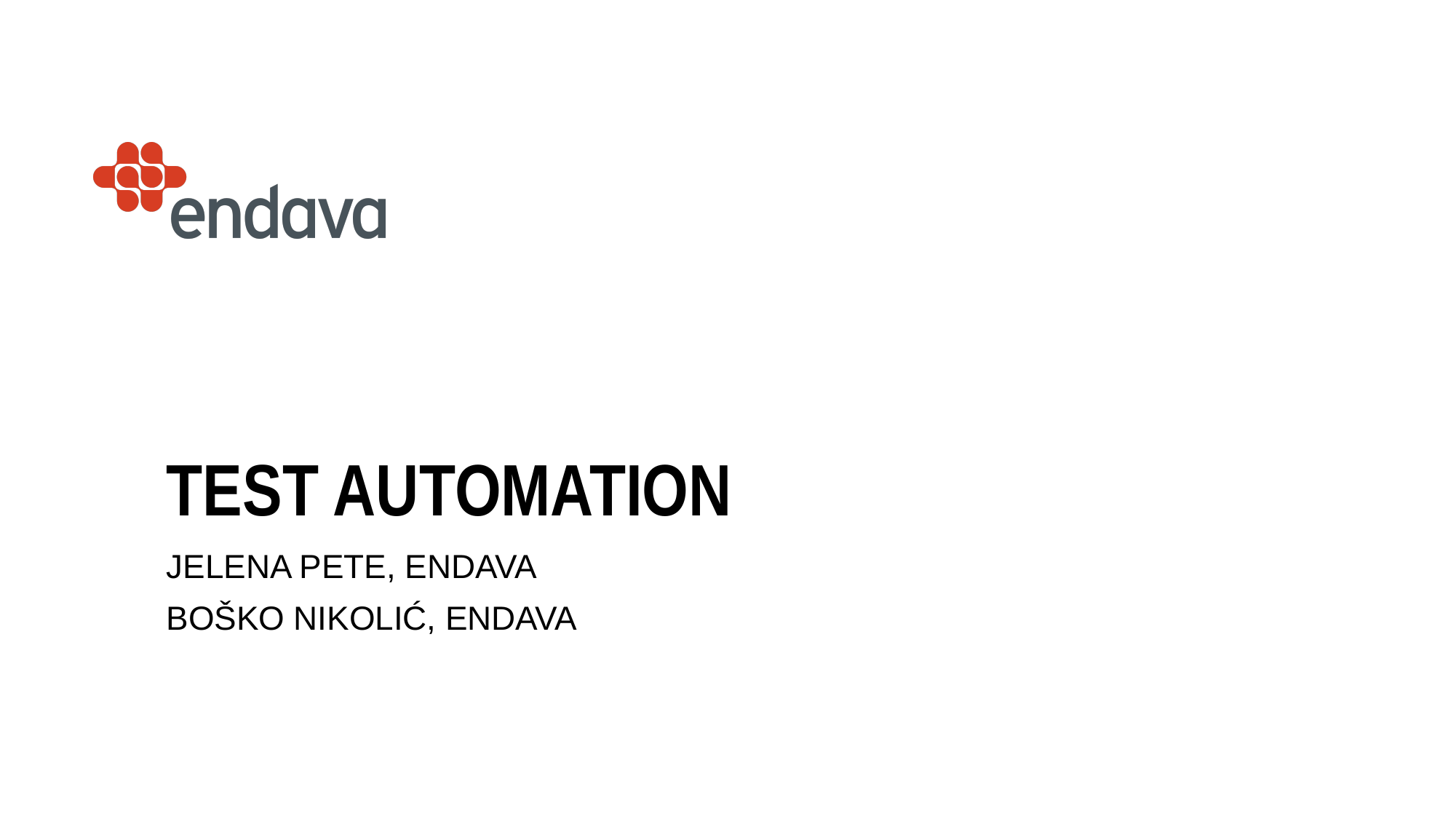

# TEST AUtomation
Jelena Pete, endava
Boško Nikolić, endava